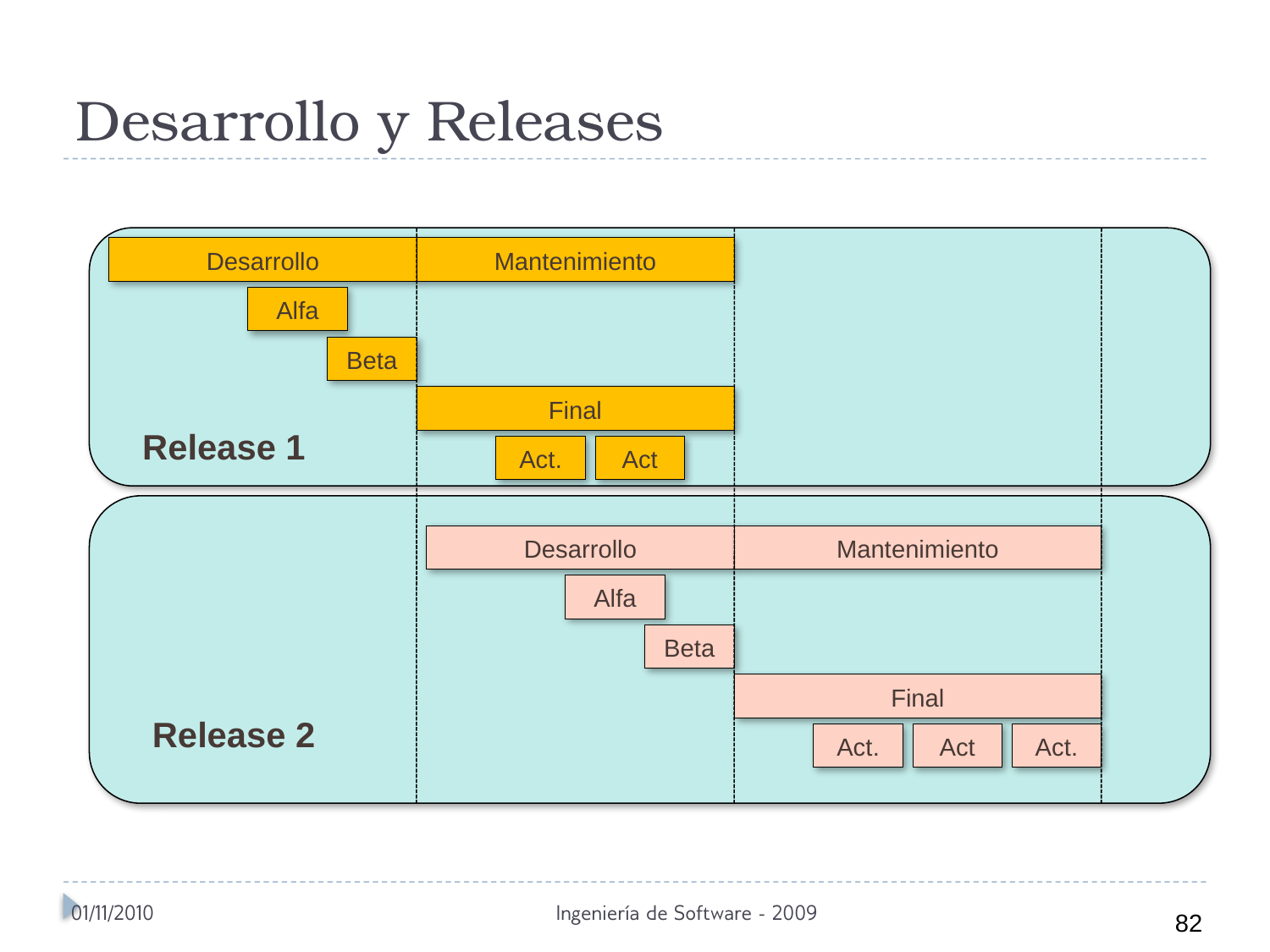

# Desarrollo y Releases

Desarrollo
Mantenimiento
Alfa
Beta
Final
Release 1
Act.
Act

Desarrollo
Mantenimiento
Alfa
Beta
Final
Release 2
Act.
Act
Act.
01/11/2010
Ingeniería de Software - 2009
82